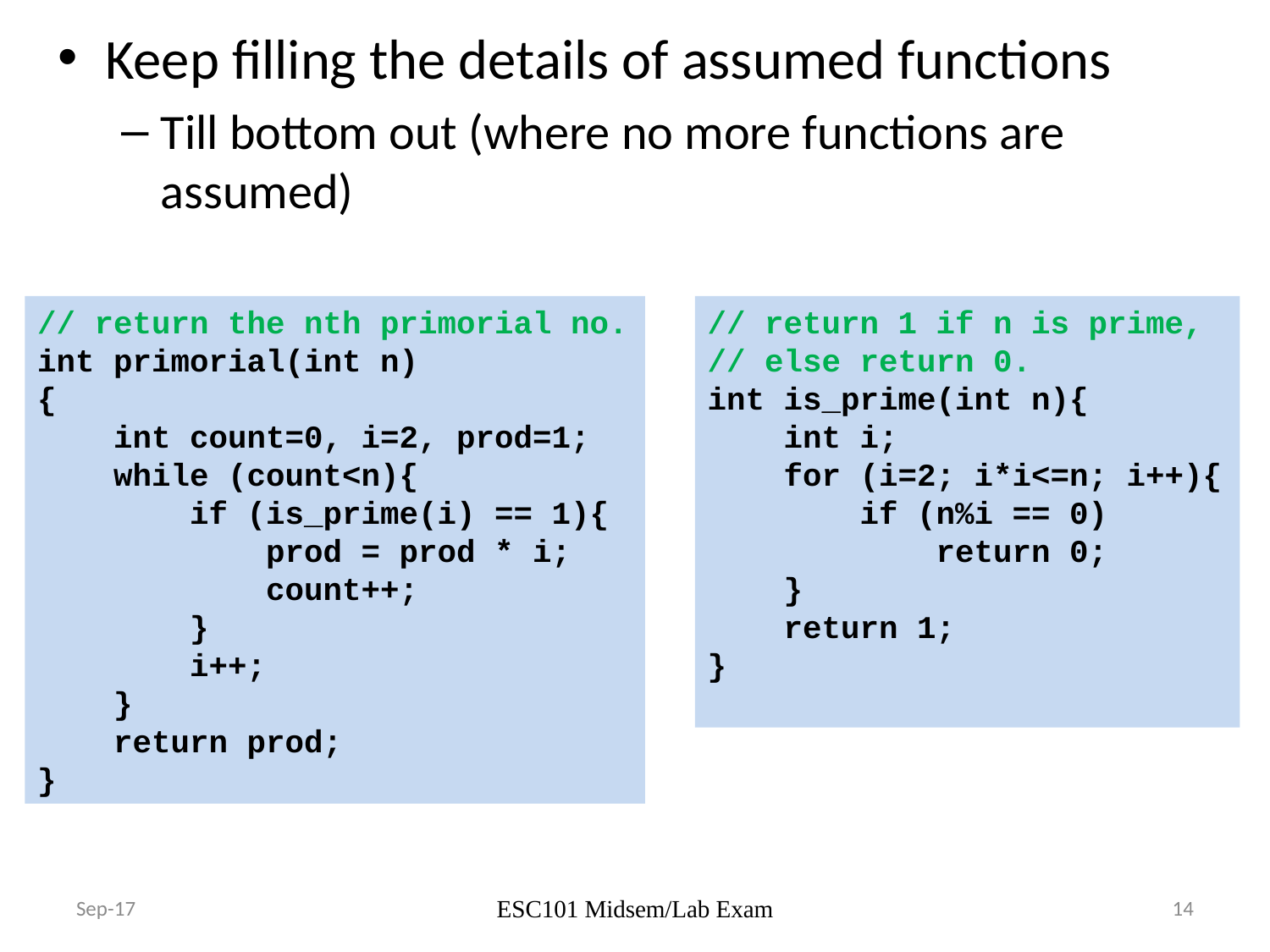

Keep filling the details of assumed functions
Till bottom out (where no more functions are assumed)
// return the nth primorial no.
int primorial(int n)
{
    int count=0, i=2, prod=1;
    while (count<n){
        if (is_prime(i) == 1){
            prod = prod * i;
            count++;
        }
        i++;
    }
    return prod;
}
// return 1 if n is prime,
// else return 0.
int is_prime(int n){
    int i;
    for (i=2; i*i<=n; i++){
        if (n%i == 0)
            return 0;
    }
    return 1;
}

Sep-17
14
ESC101 Midsem/Lab Exam